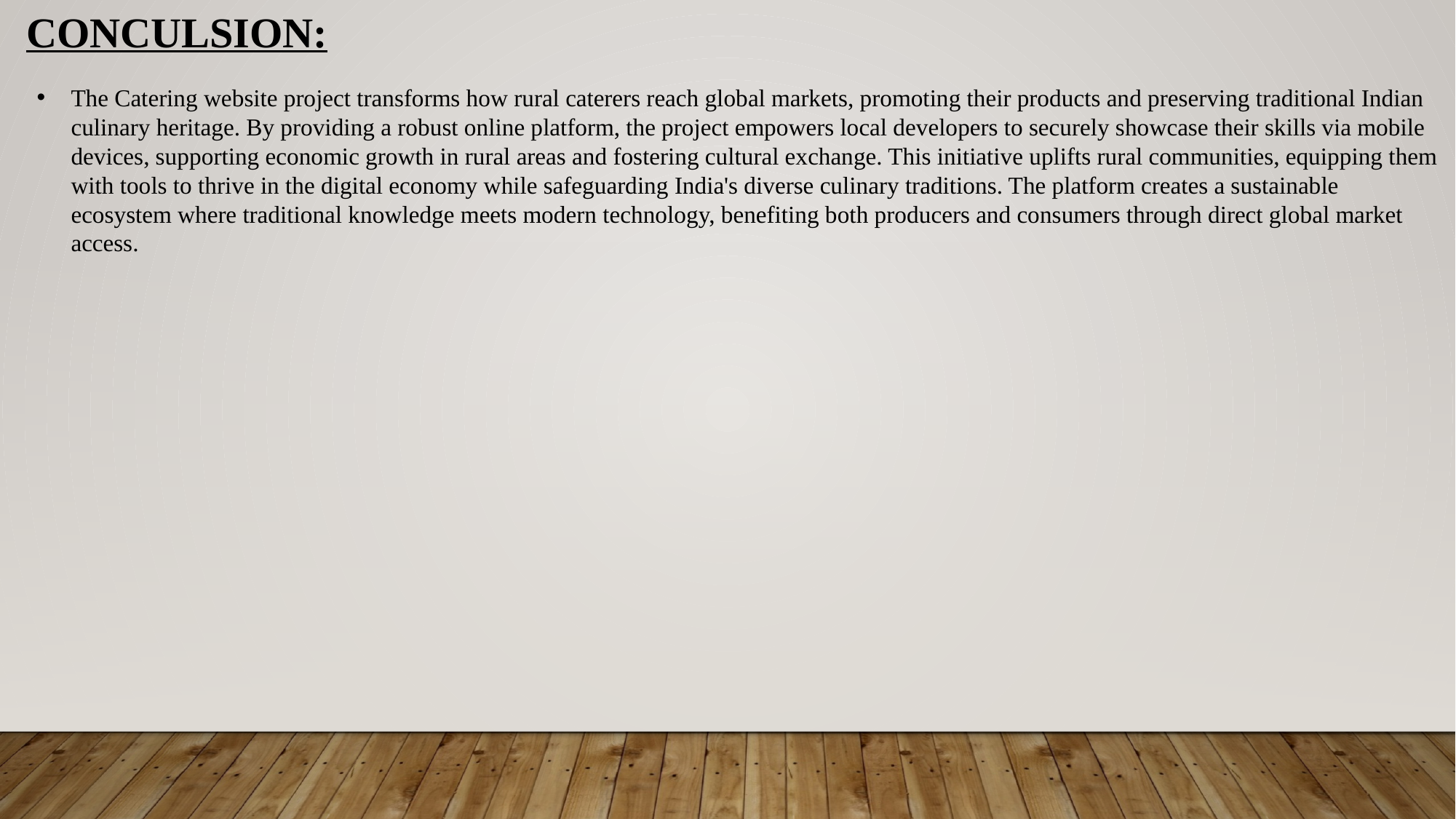

CONCULSION:
The Catering website project transforms how rural caterers reach global markets, promoting their products and preserving traditional Indian culinary heritage. By providing a robust online platform, the project empowers local developers to securely showcase their skills via mobile devices, supporting economic growth in rural areas and fostering cultural exchange. This initiative uplifts rural communities, equipping them with tools to thrive in the digital economy while safeguarding India's diverse culinary traditions. The platform creates a sustainable ecosystem where traditional knowledge meets modern technology, benefiting both producers and consumers through direct global market access.